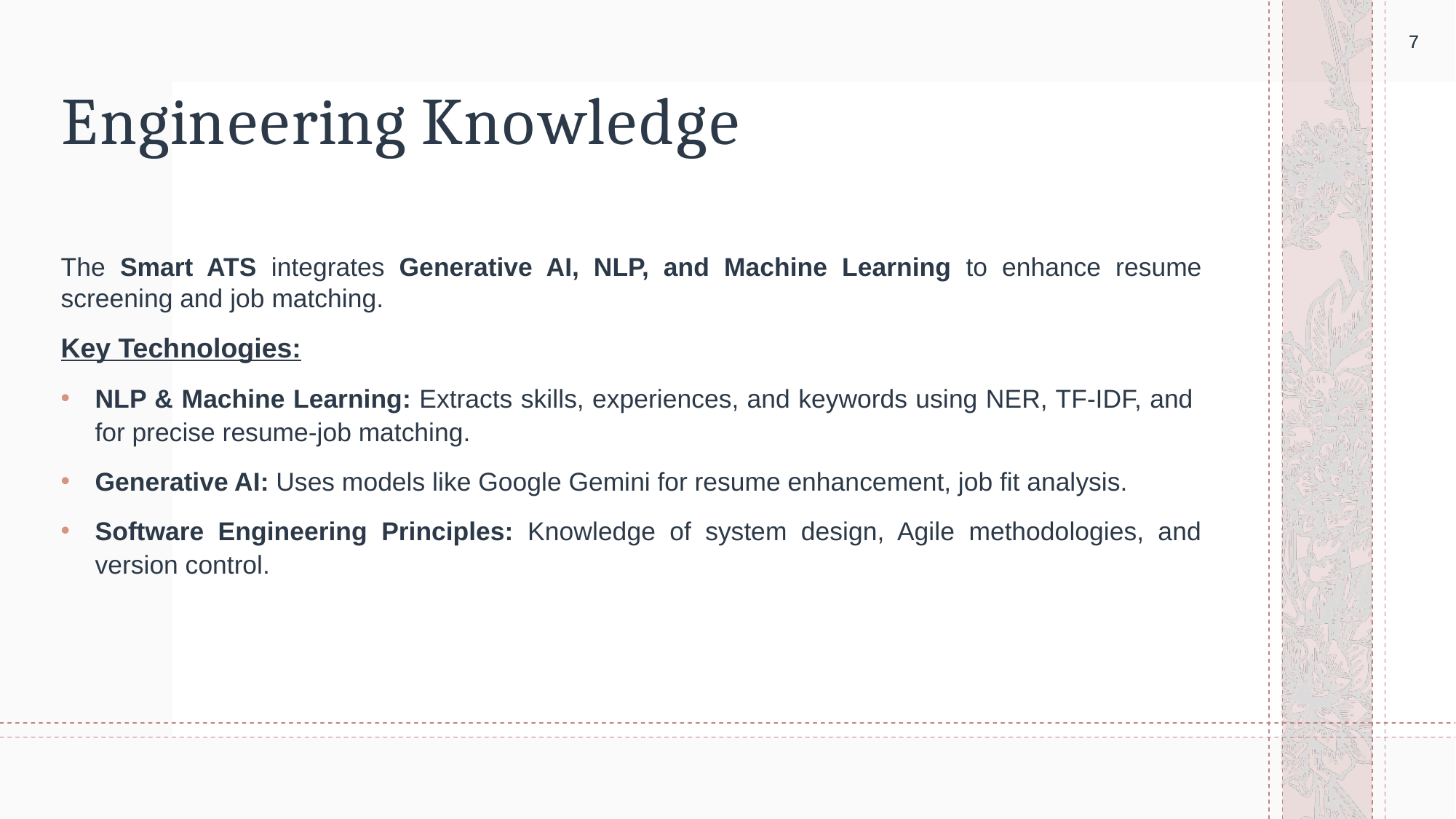

7
7
# Engineering Knowledge
The Smart ATS integrates Generative AI, NLP, and Machine Learning to enhance resume screening and job matching.
Key Technologies:
NLP & Machine Learning: Extracts skills, experiences, and keywords using NER, TF-IDF, and  for precise resume-job matching.
Generative AI: Uses models like Google Gemini for resume enhancement, job fit analysis.
Software Engineering Principles: Knowledge of system design, Agile methodologies, and version control.